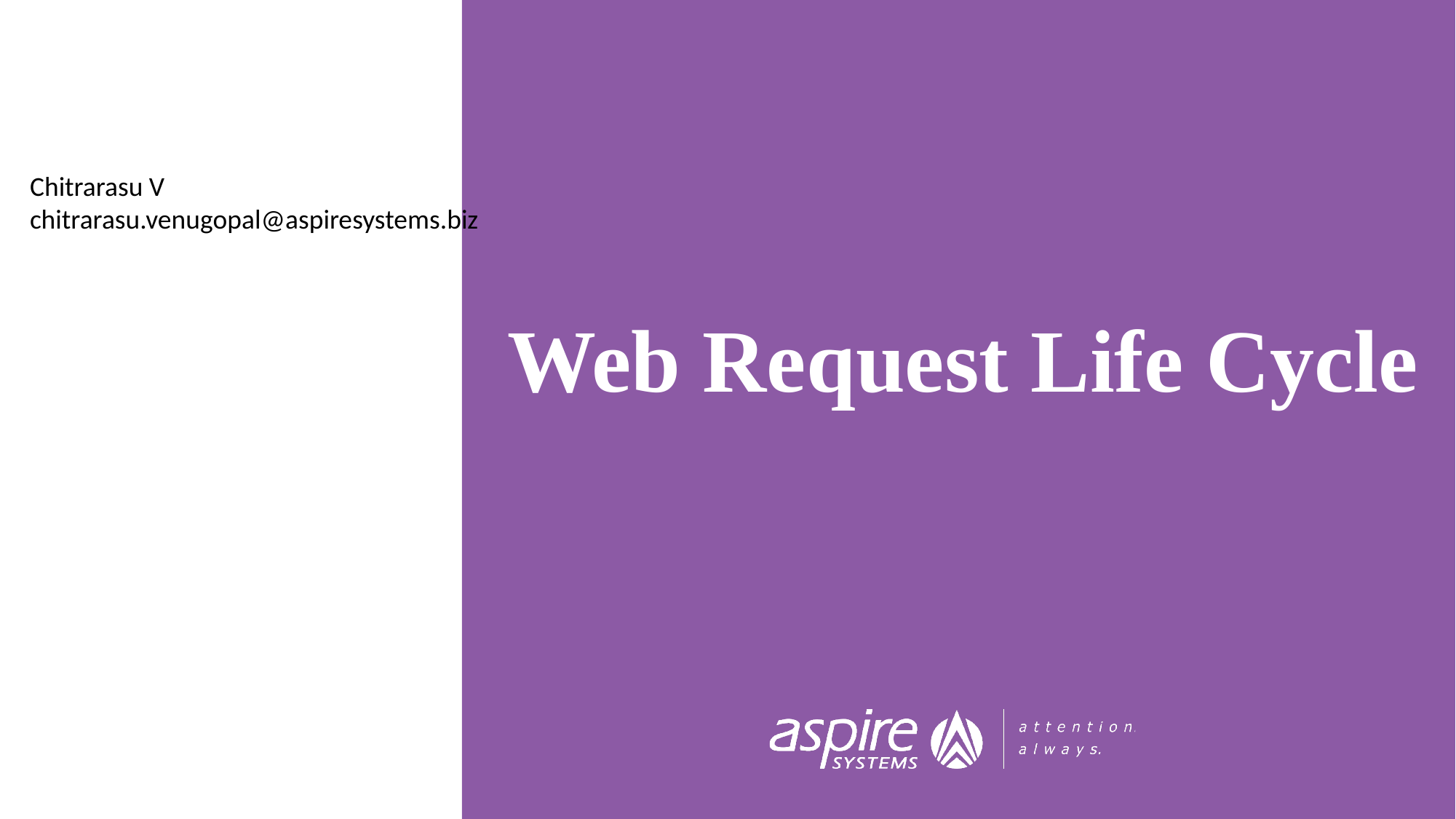

Chitrarasu V
chitrarasu.venugopal@aspiresystems.biz
# Web Request Life Cycle